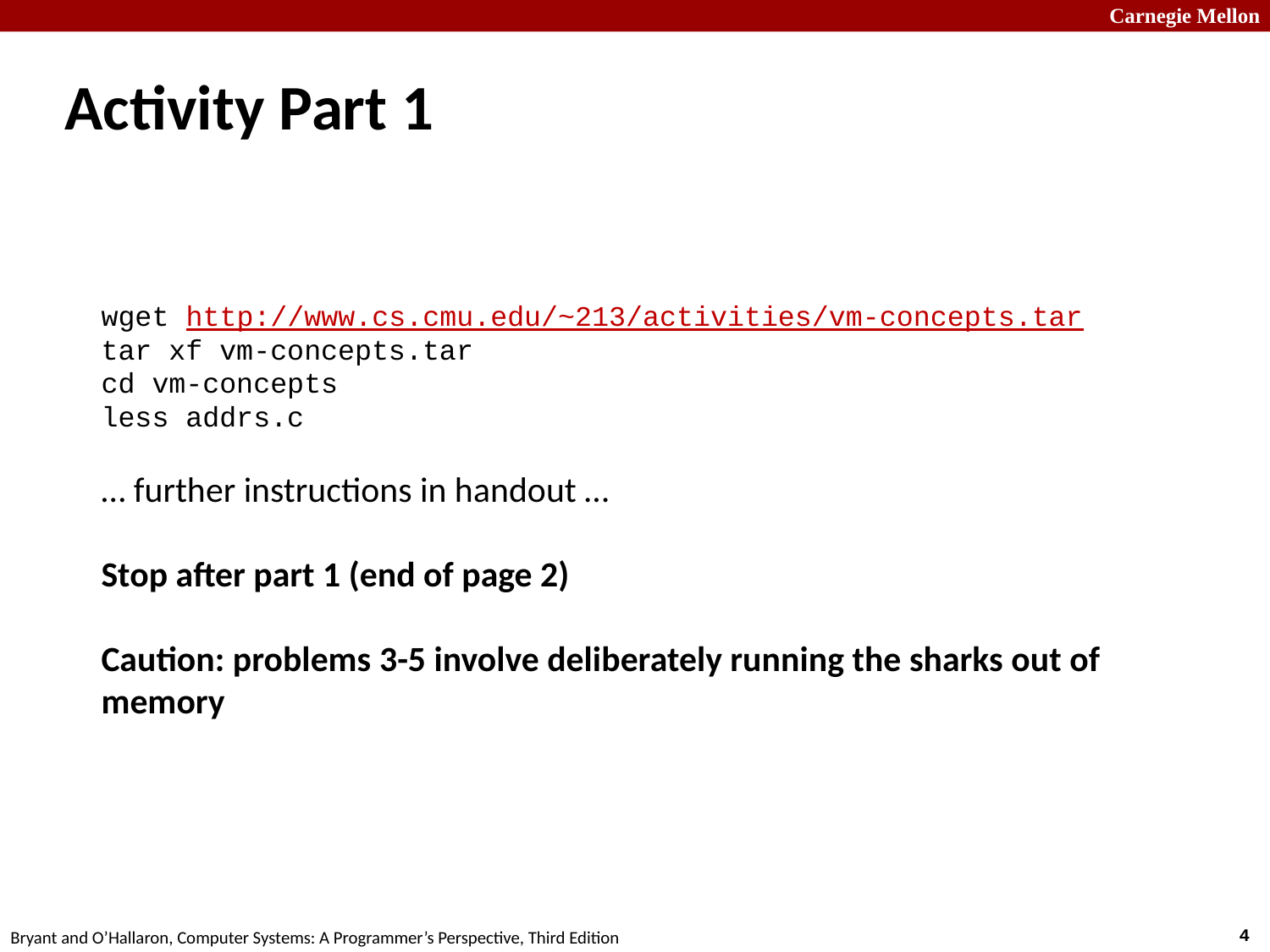

# Activity Part 1
wget http://www.cs.cmu.edu/~213/activities/vm-concepts.tar
tar xf vm-concepts.tar
cd vm-concepts
less addrs.c

… further instructions in handout …

Stop after part 1 (end of page 2)

Caution: problems 3-5 involve deliberately running the sharks out of memory